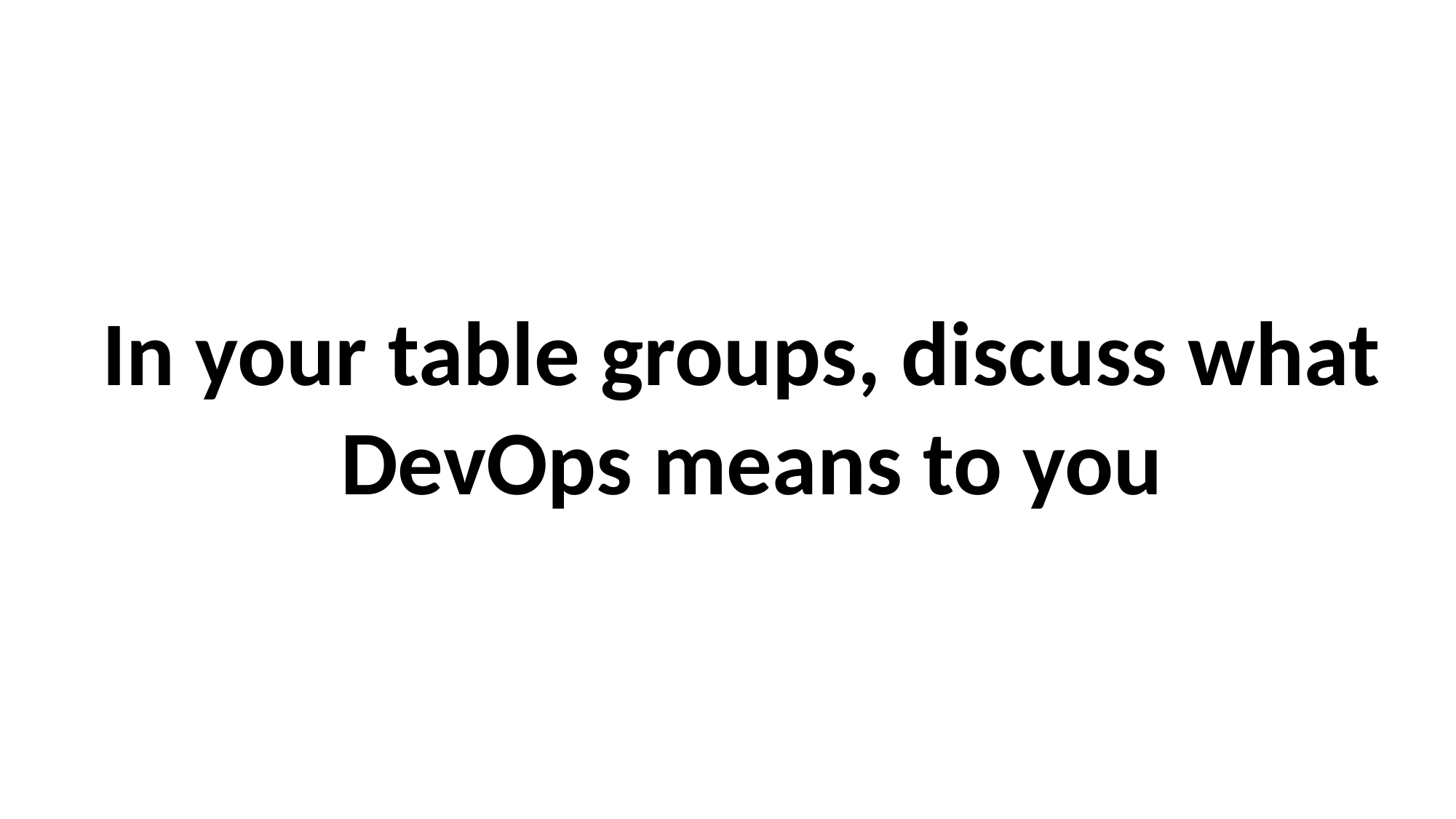

In your table groups, discuss what
DevOps means to you